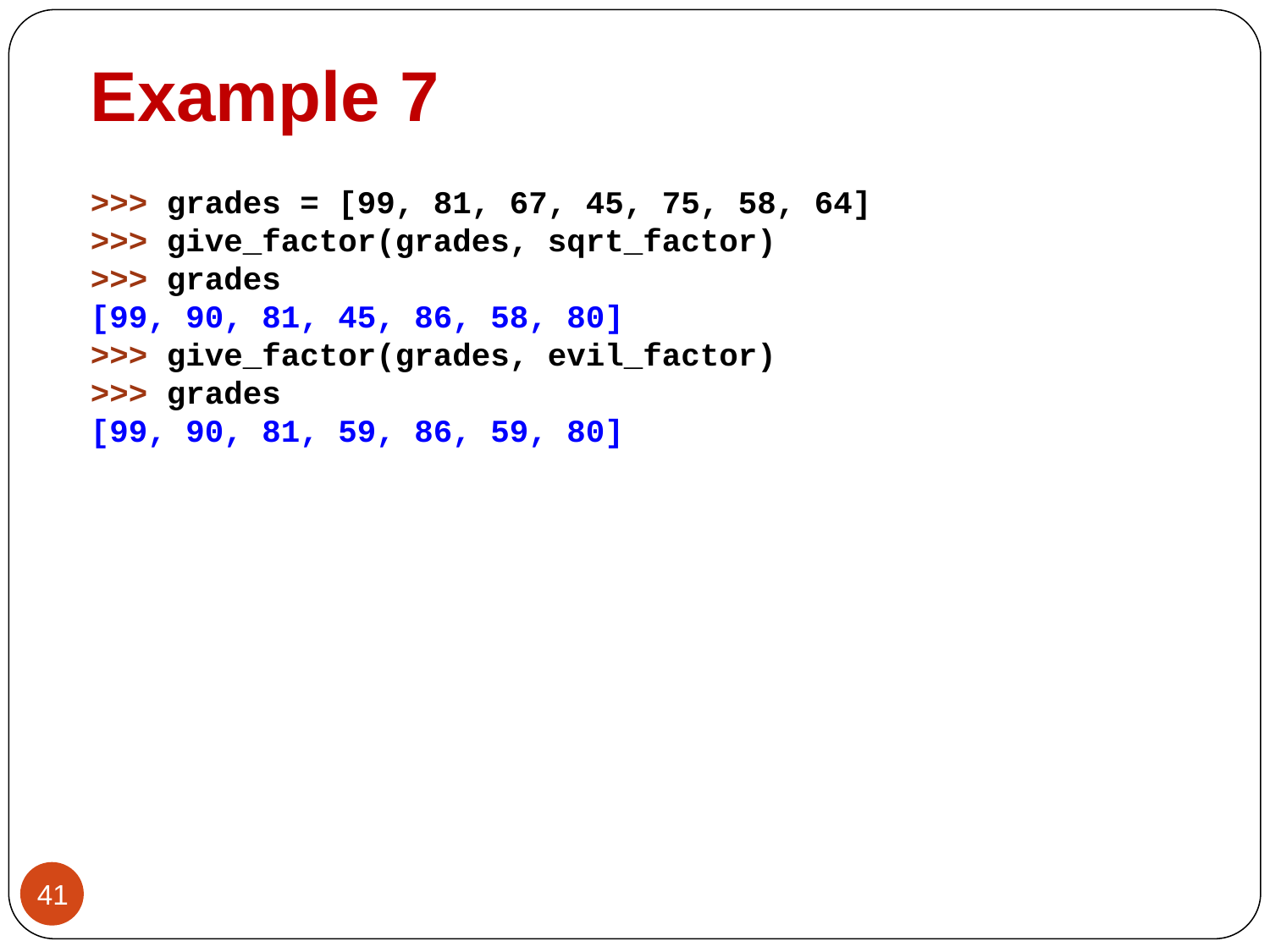

# Example 7
>>> grades = [99, 81, 67, 45, 75, 58, 64]
>>> give_factor(grades, sqrt_factor)
>>> grades
[99, 90, 81, 45, 86, 58, 80]
>>> give_factor(grades, evil_factor)
>>> grades
[99, 90, 81, 59, 86, 59, 80]